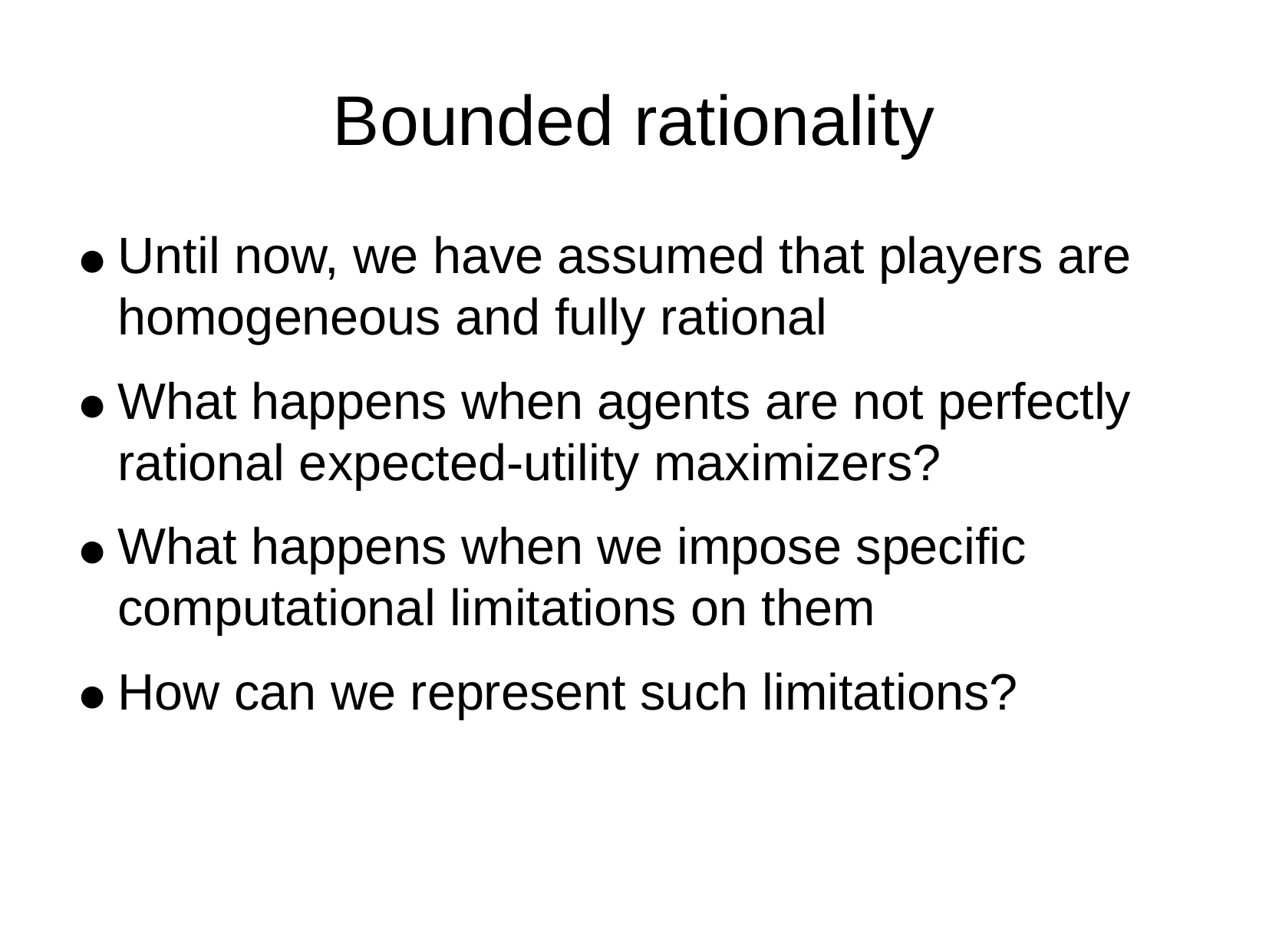

Bounded rationality
Until now, we have assumed that players are homogeneous and fully rational
What happens when agents are not perfectly rational expected-utility maximizers?
What happens when we impose specific computational limitations on them
How can we represent such limitations?